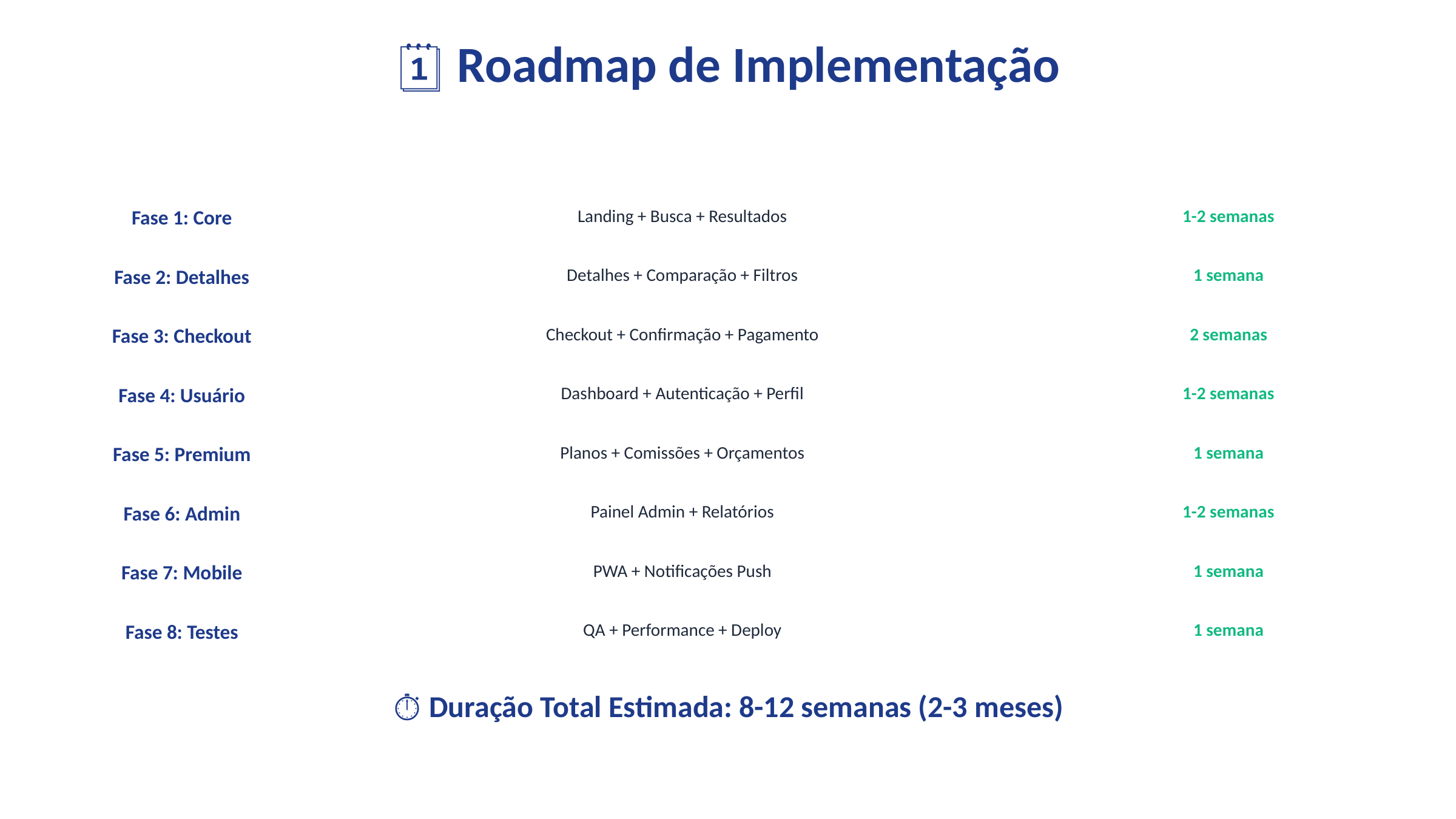

🗓️ Roadmap de Implementação
Fase 1: Core
Landing + Busca + Resultados
1-2 semanas
Fase 2: Detalhes
Detalhes + Comparação + Filtros
1 semana
Fase 3: Checkout
Checkout + Confirmação + Pagamento
2 semanas
Fase 4: Usuário
Dashboard + Autenticação + Perfil
1-2 semanas
Fase 5: Premium
Planos + Comissões + Orçamentos
1 semana
Fase 6: Admin
Painel Admin + Relatórios
1-2 semanas
Fase 7: Mobile
PWA + Notificações Push
1 semana
Fase 8: Testes
QA + Performance + Deploy
1 semana
⏱️ Duração Total Estimada: 8-12 semanas (2-3 meses)